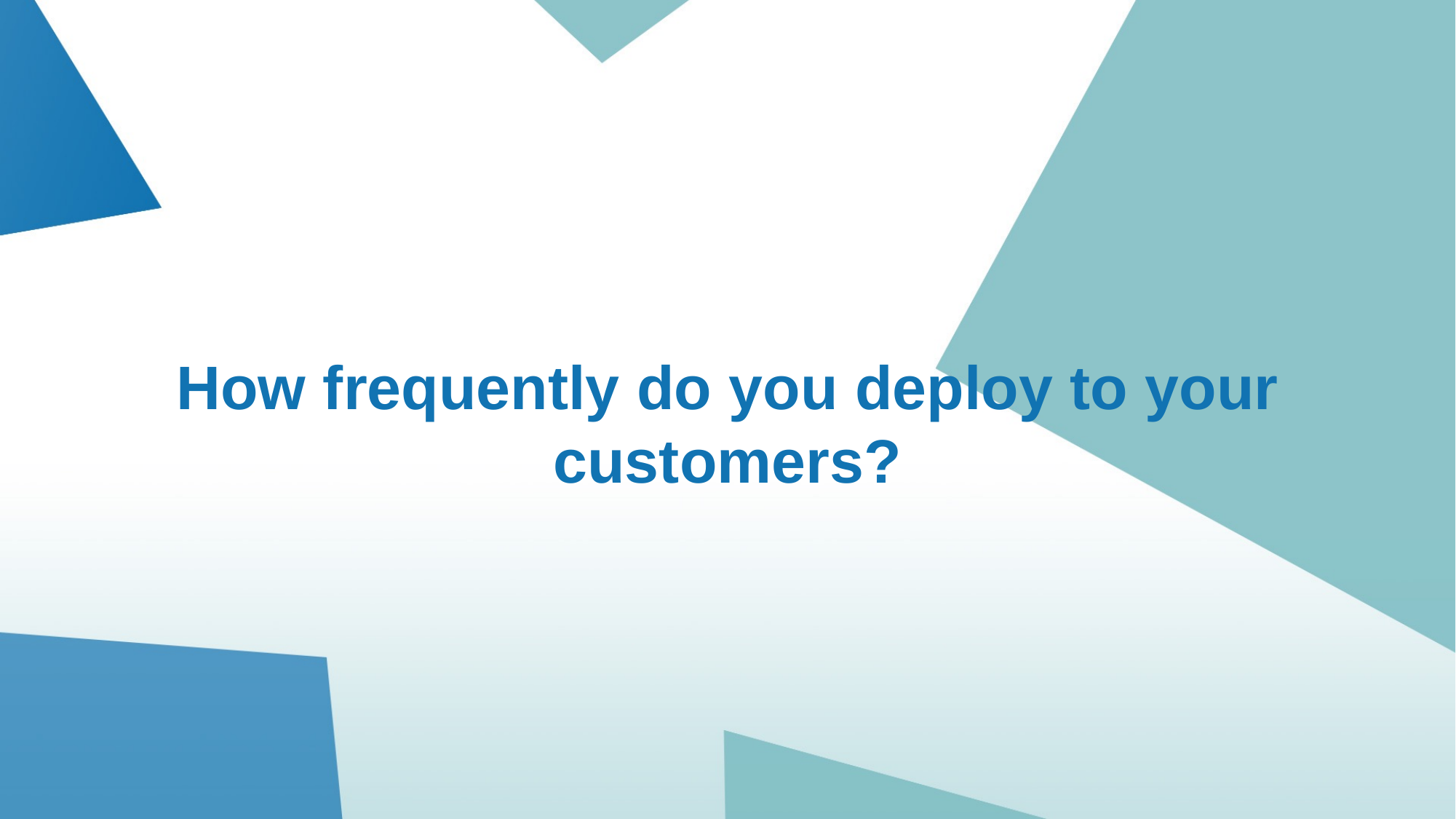

# How frequently do you deploy to your customers?